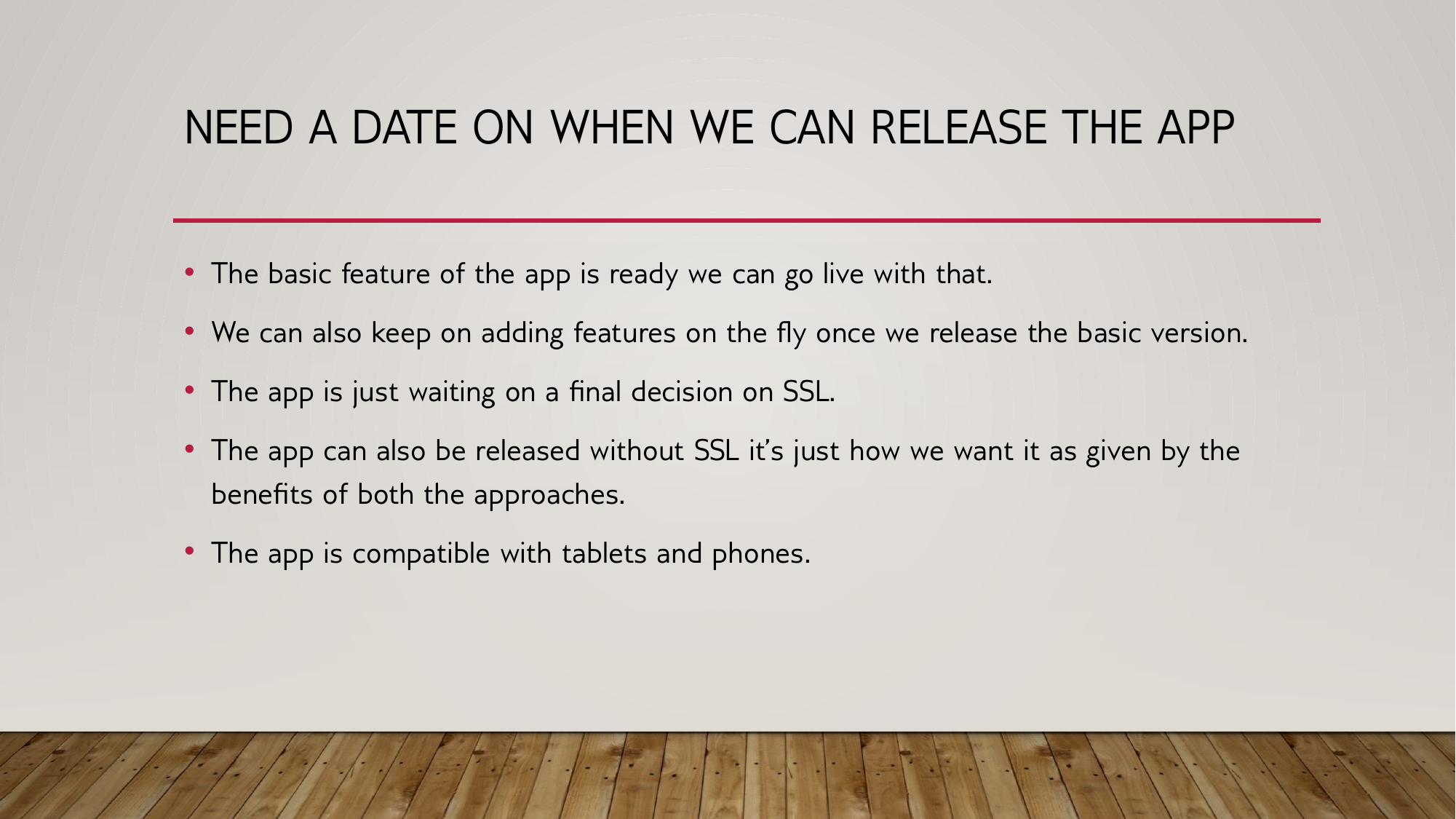

# Need a date on when we can release the app
The basic feature of the app is ready we can go live with that.
We can also keep on adding features on the fly once we release the basic version.
The app is just waiting on a final decision on SSL.
The app can also be released without SSL it’s just how we want it as given by the benefits of both the approaches.
The app is compatible with tablets and phones.